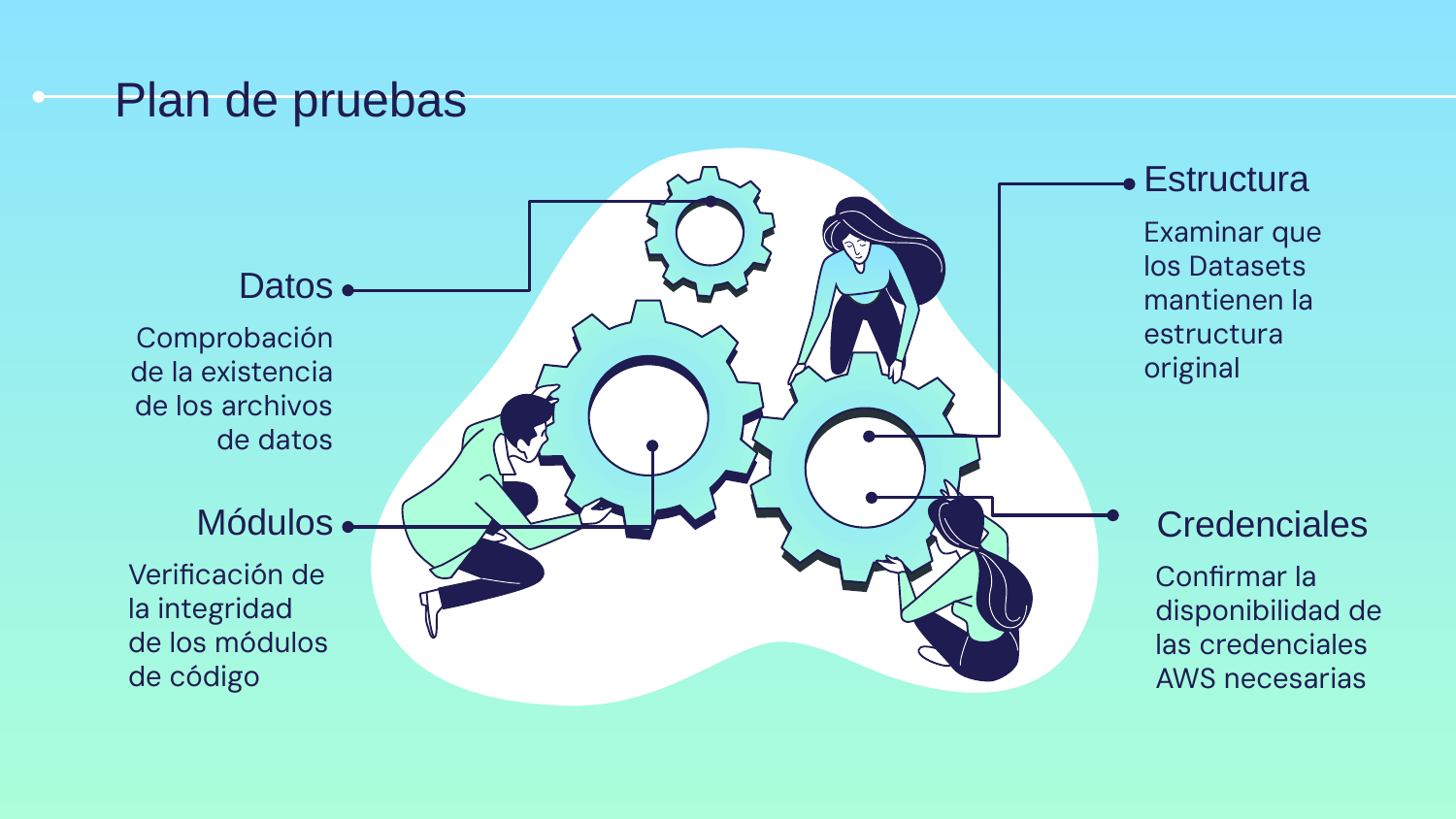

# Plan de pruebas
Estructura

Examinar que los Datasets mantienen la estructura original

Datos
Comprobación de la existencia de los archivos de datos
Módulos
Credenciales
Verificación de la integridad de los módulos de código
Confirmar la disponibilidad de las credenciales AWS necesarias